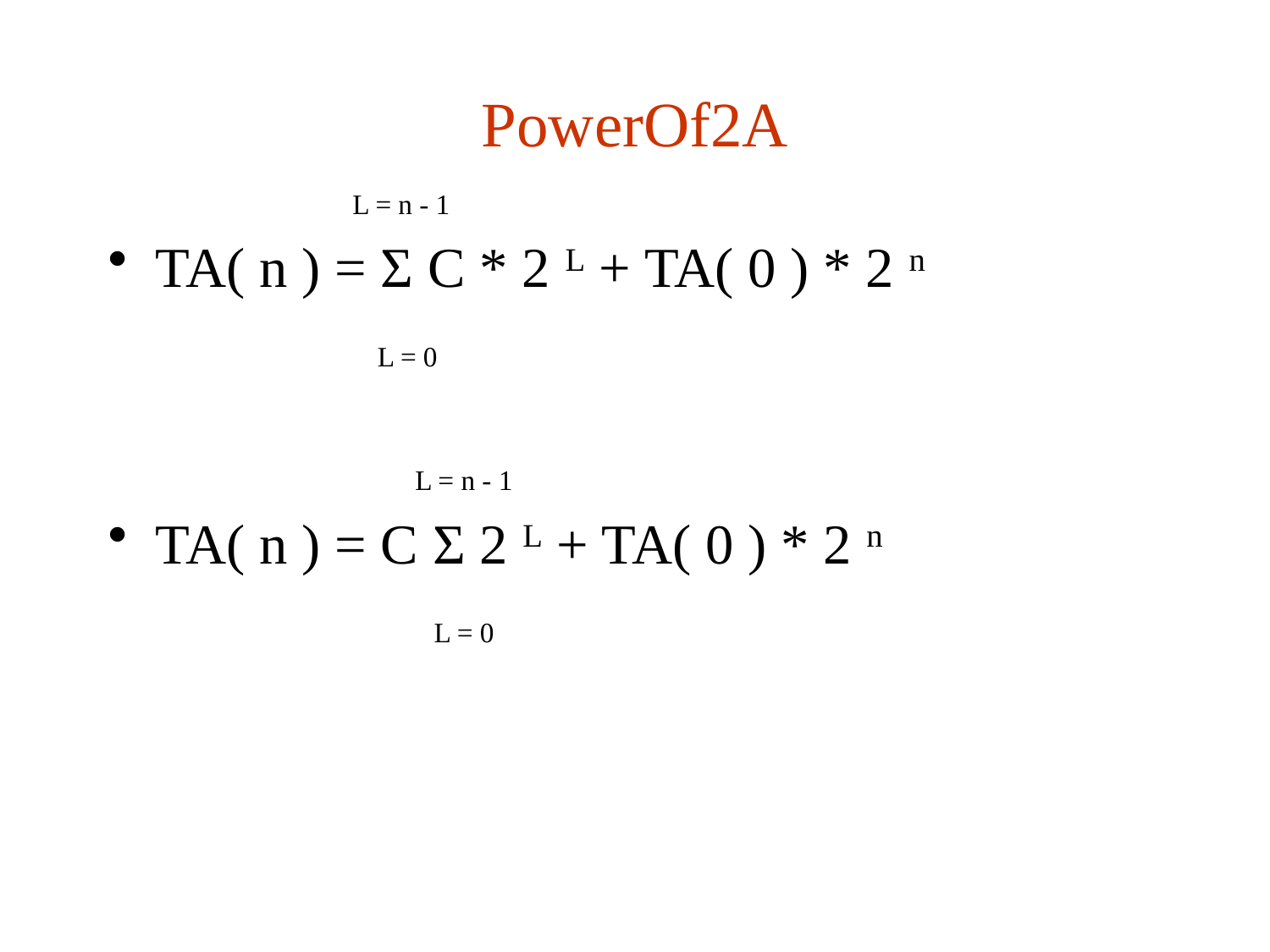

# PowerOf2A
                                   L = n - 1
TA( n ) = Ʃ C * 2 L + TA( 0 ) * 2 n
                   L = 0

                                            L = n - 1
TA( n ) = C Ʃ 2 L + TA( 0 ) * 2 n
                       L = 0